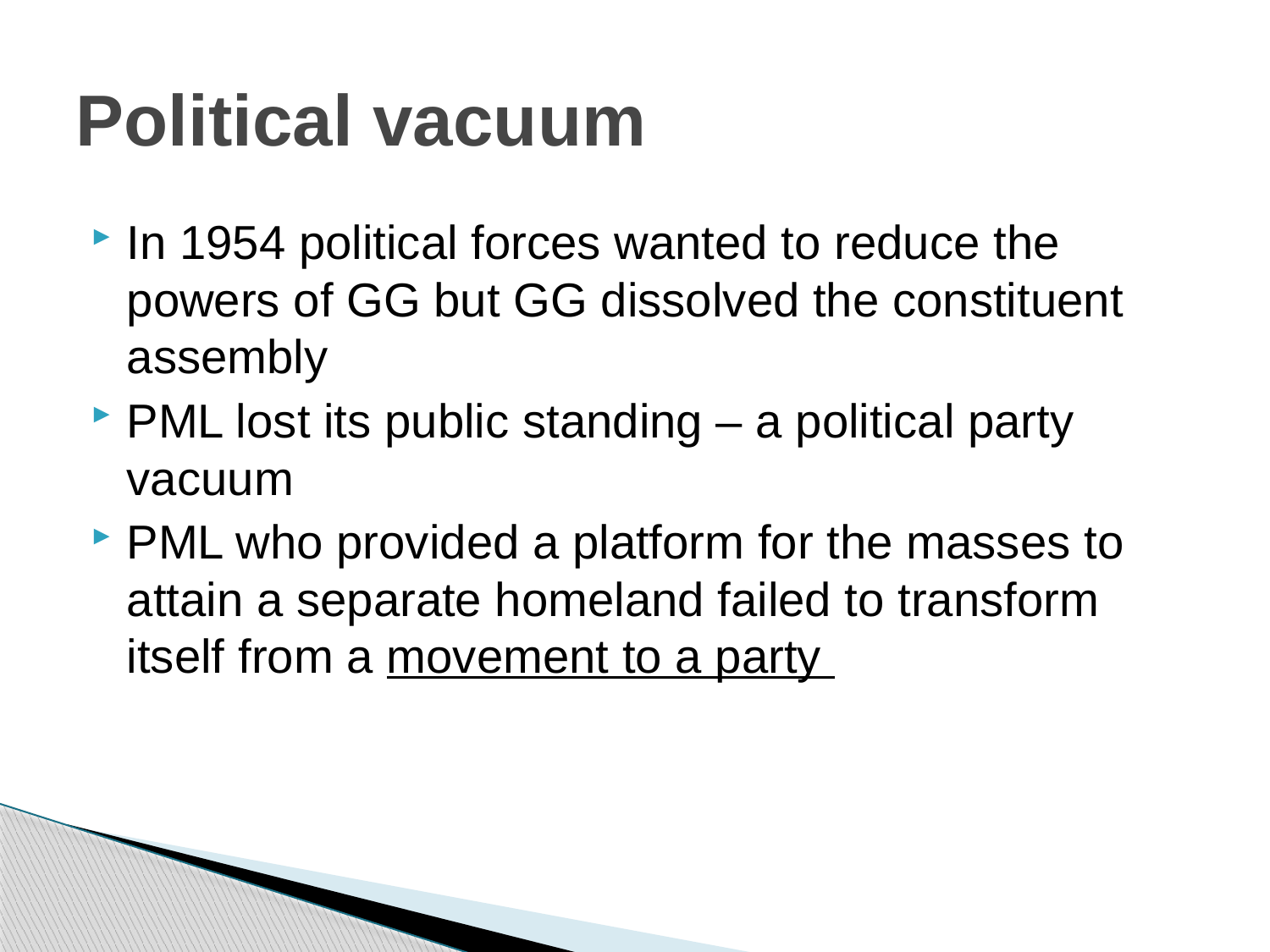

# Political vacuum
In 1954 political forces wanted to reduce the powers of GG but GG dissolved the constituent assembly
PML lost its public standing – a political party vacuum
PML who provided a platform for the masses to attain a separate homeland failed to transform itself from a movement to a party